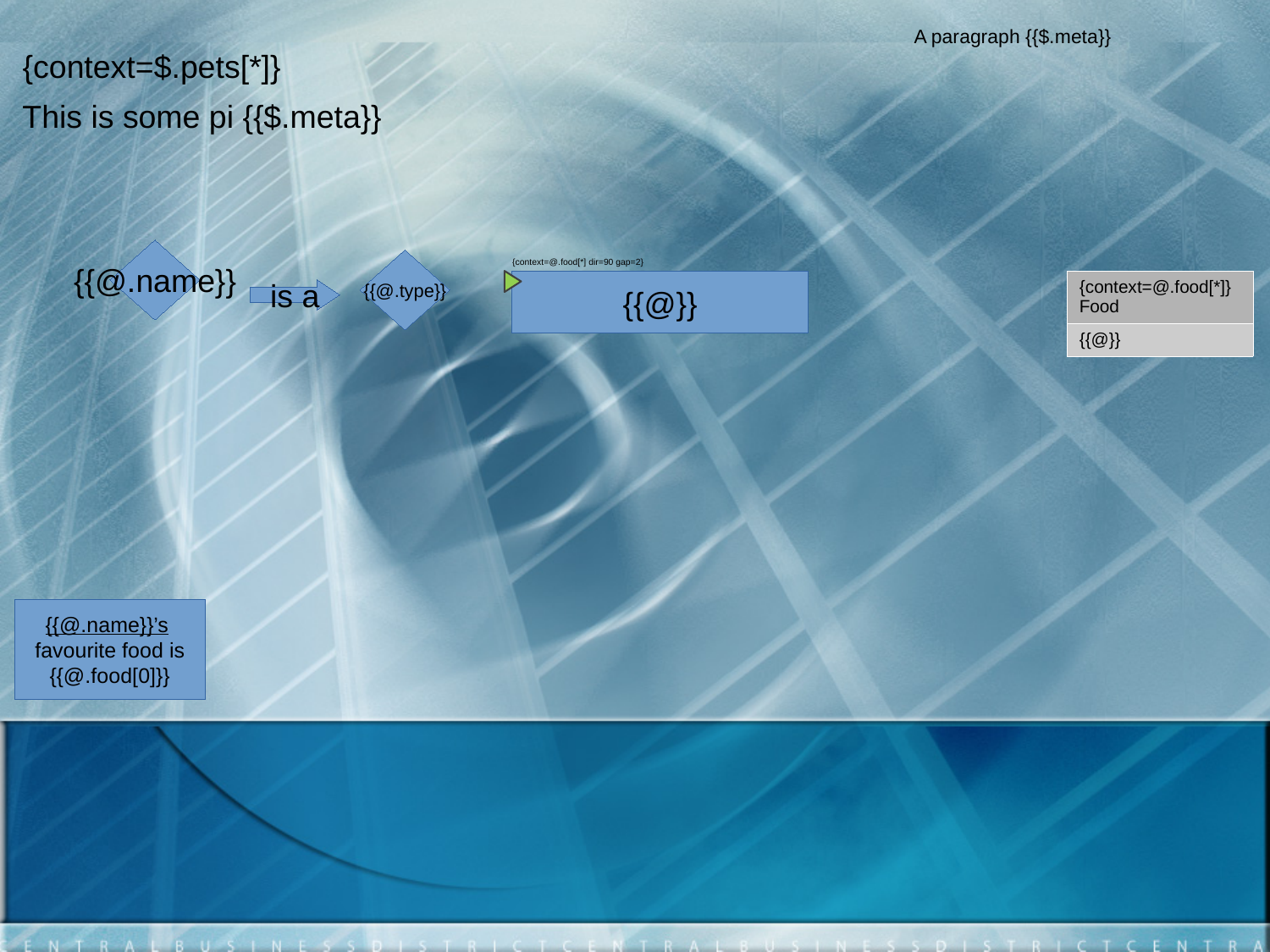

A paragraph {{$.meta}}
{context=$.pets[*]}
This is some pi {{$.meta}}
{{@.name}}
{{@.type}}
{context=@.food[*] dir=90 gap=2}
{{@}}

| {context=@.food[\*]}Food |
| --- |
| {{@}} |
is a
{{@.name}}’s
favourite food is {{@.food[0]}}